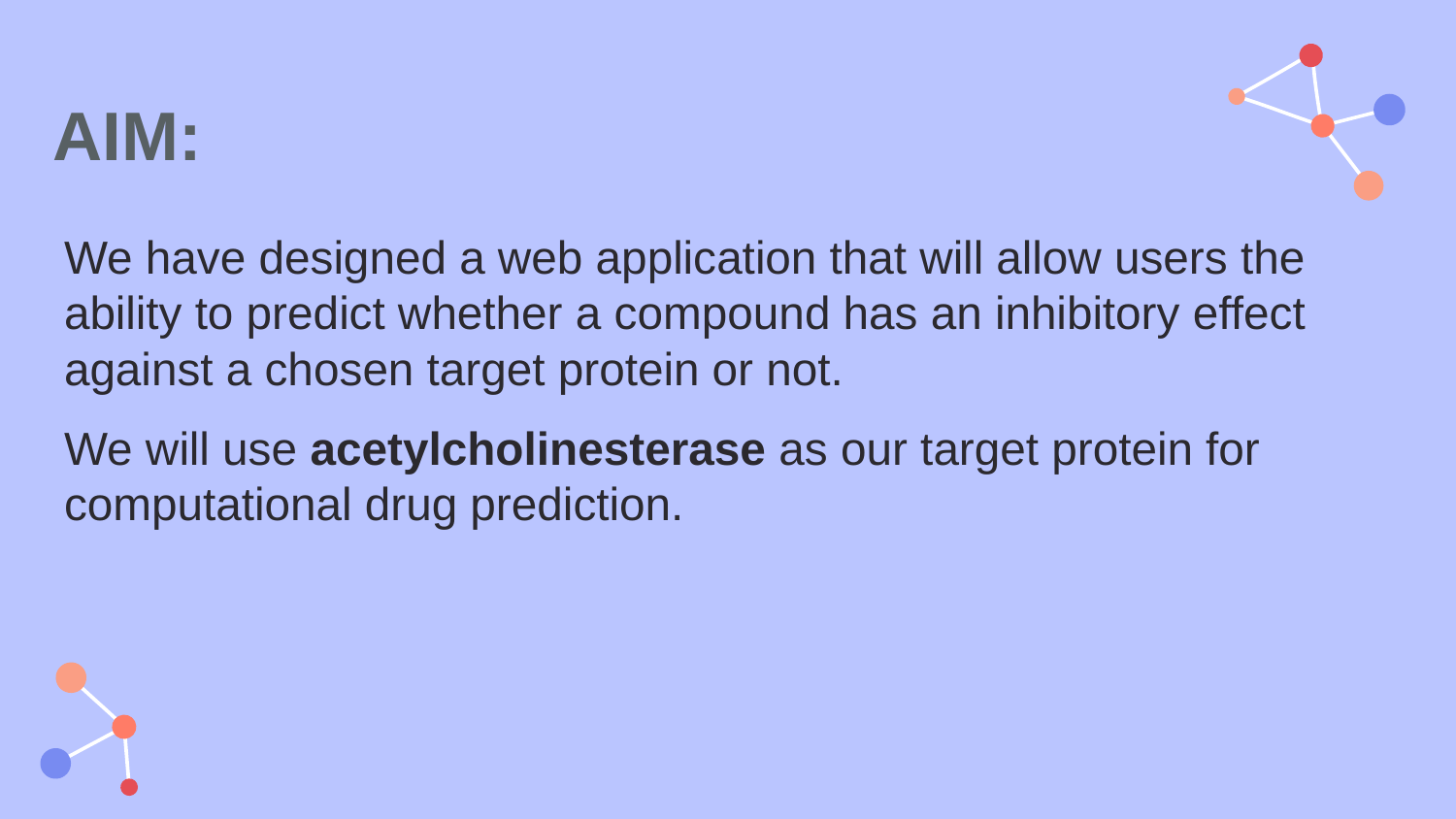

AIM:
We have designed a web application that will allow users the ability to predict whether a compound has an inhibitory effect against a chosen target protein or not.
We will use acetylcholinesterase as our target protein for computational drug prediction.